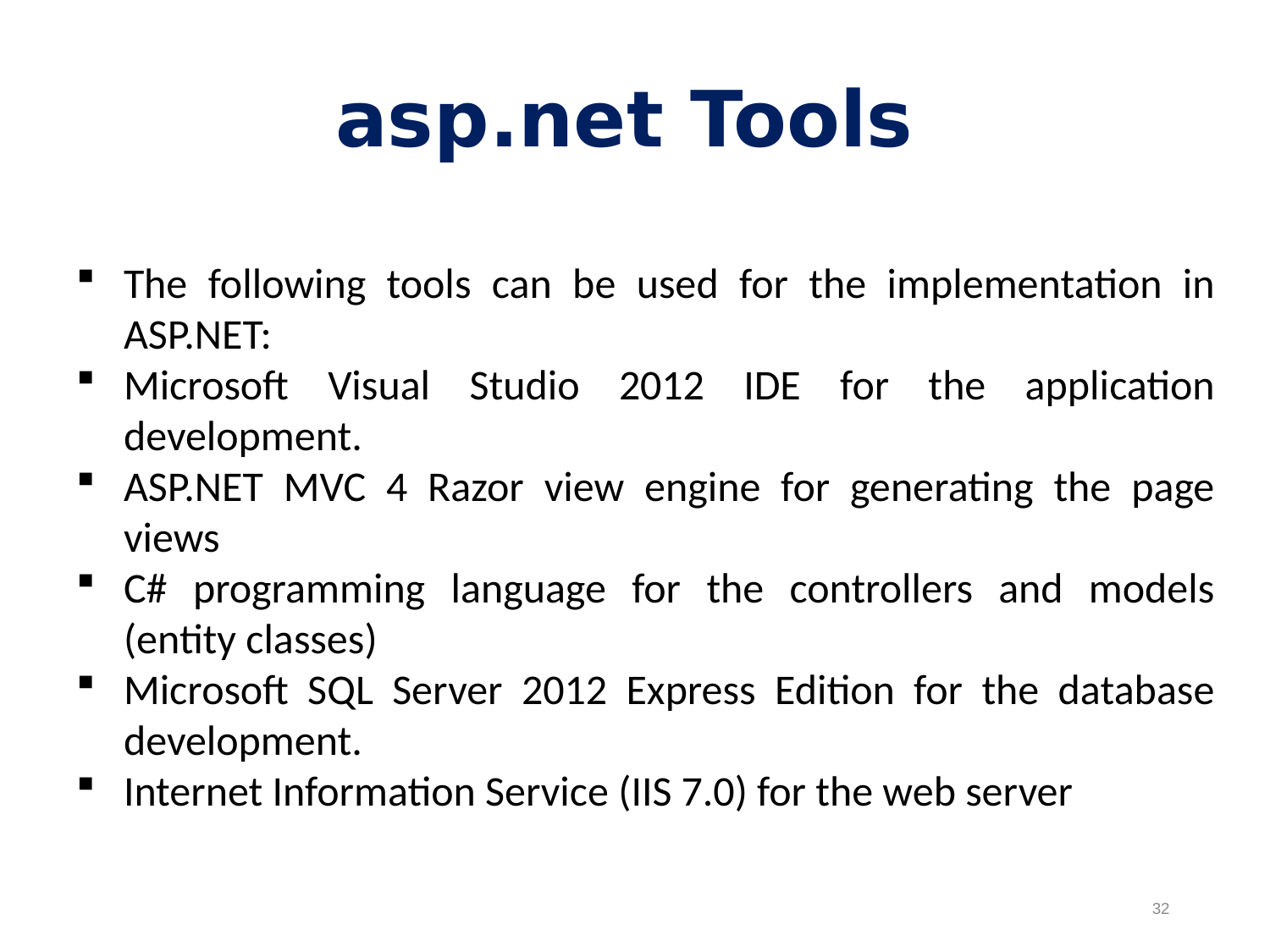

asp.net Tools
The following tools can be used for the implementation in ASP.NET:
Microsoft Visual Studio 2012 IDE for the application development.
ASP.NET MVC 4 Razor view engine for generating the page views
C# programming language for the controllers and models (entity classes)
Microsoft SQL Server 2012 Express Edition for the database development.
Internet Information Service (IIS 7.0) for the web server
32